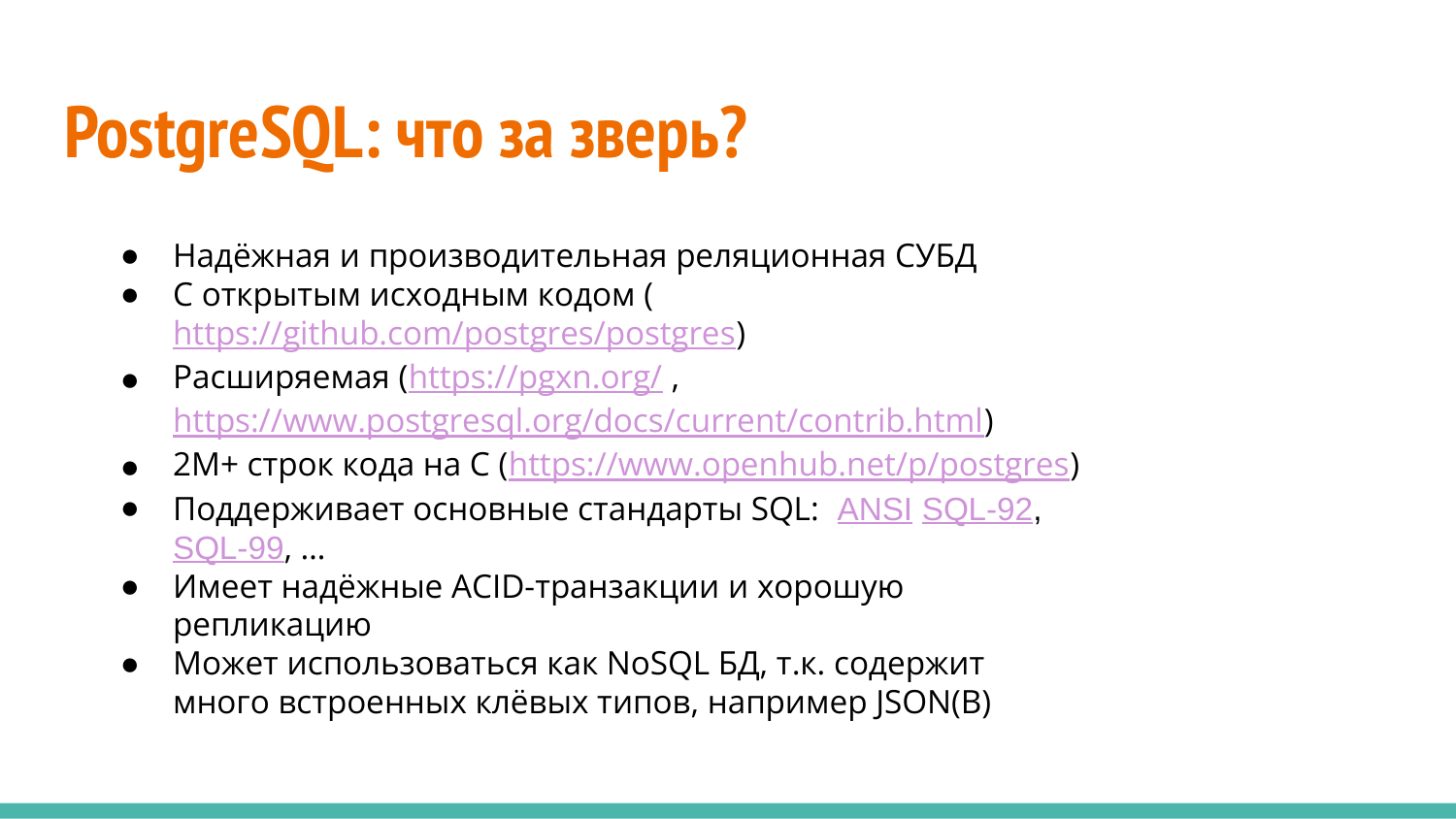

# PostgreSQL: что за зверь?
Надёжная и производительная реляционная СУБД
С открытым исходным кодом (https://github.com/postgres/postgres)
Расширяемая (https://pgxn.org/ , https://www.postgresql.org/docs/current/contrib.html)
2M+ строк кода на C (https://www.openhub.net/p/postgres)
Поддерживает основные стандарты SQL:  ANSI SQL-92, SQL-99, …
Имеет надёжные ACID-транзакции и хорошую репликацию
Может использоваться как NoSQL БД, т.к. содержит много встроенных клёвых типов, например JSON(B)